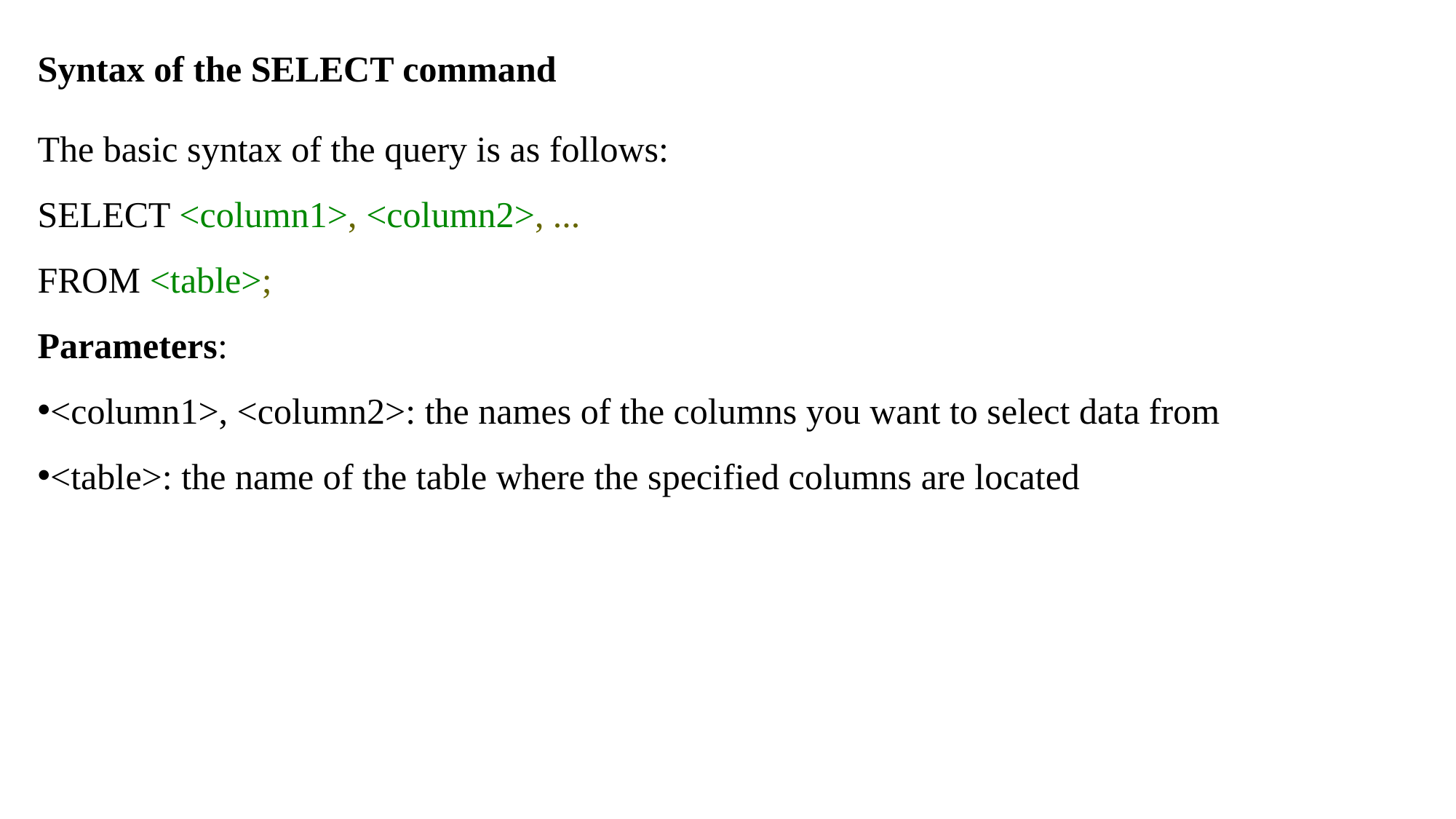

Syntax of the SELECT command
The basic syntax of the query is as follows:
SELECT <column1>, <column2>, ...
FROM <table>;
Parameters:
<column1>, <column2>: the names of the columns you want to select data from
<table>: the name of the table where the specified columns are located